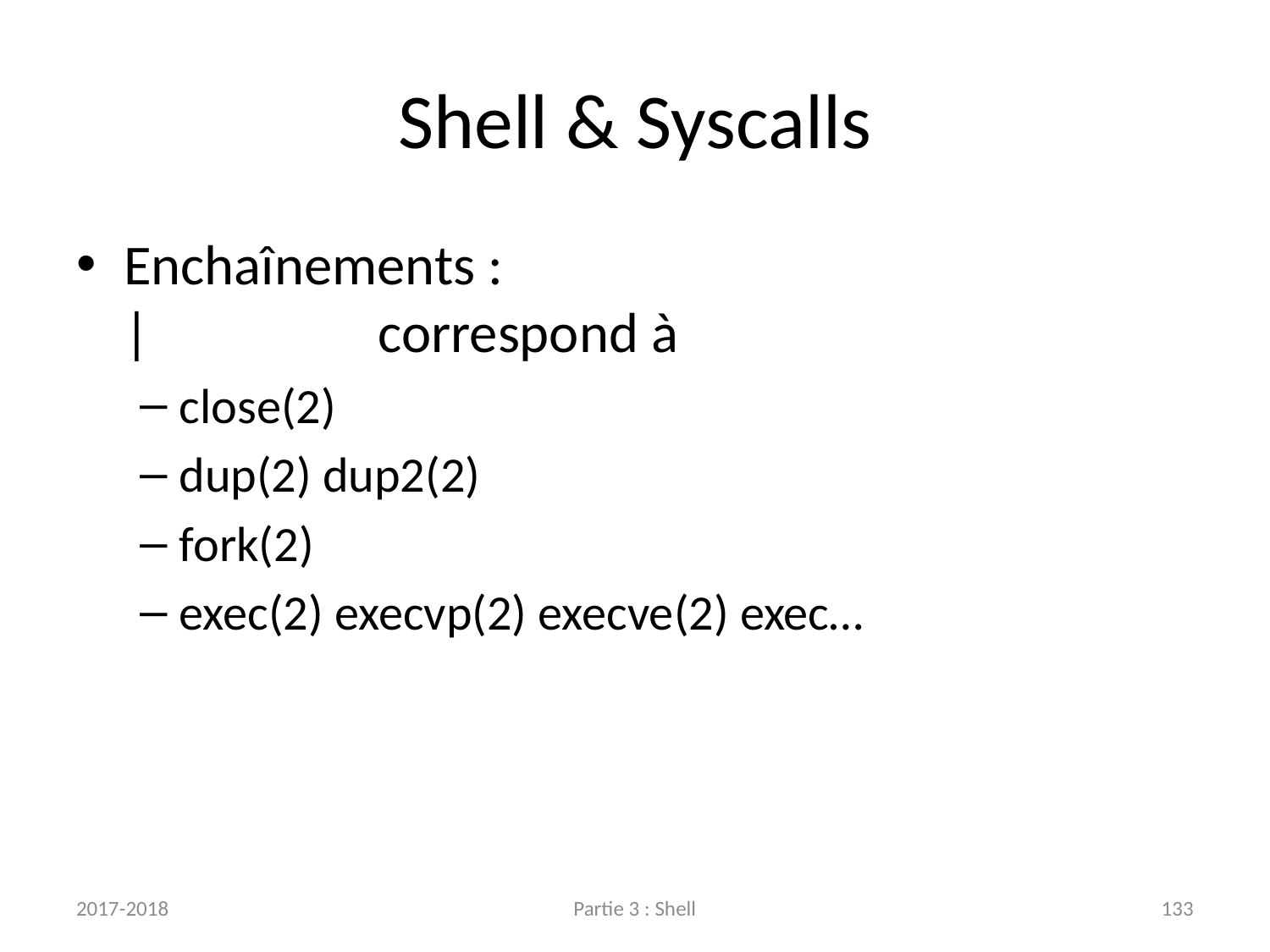

# Shell & Syscalls
Enchaînements :
|		correspond à
close(2)
dup(2) dup2(2)
fork(2)
exec(2) execvp(2) execve(2) exec…
2017-2018
Partie 3 : Shell
133